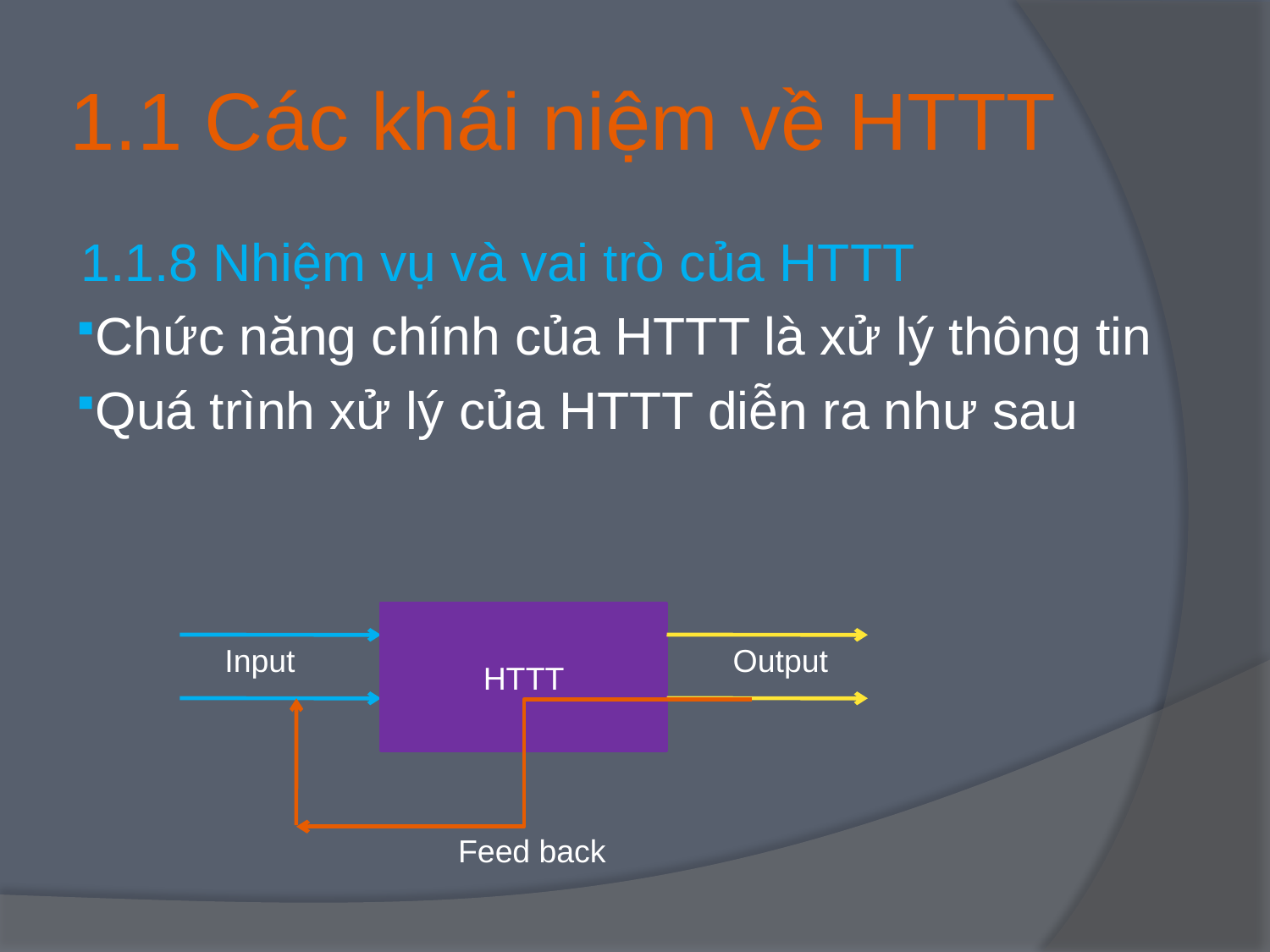

# 1.1 Các khái niệm về HTTT
1.1.8 Nhiệm vụ và vai trò của HTTT
Chức năng chính của HTTT là xử lý thông tin
Quá trình xử lý của HTTT diễn ra như sau

HTTT
Input
Output
Feed back